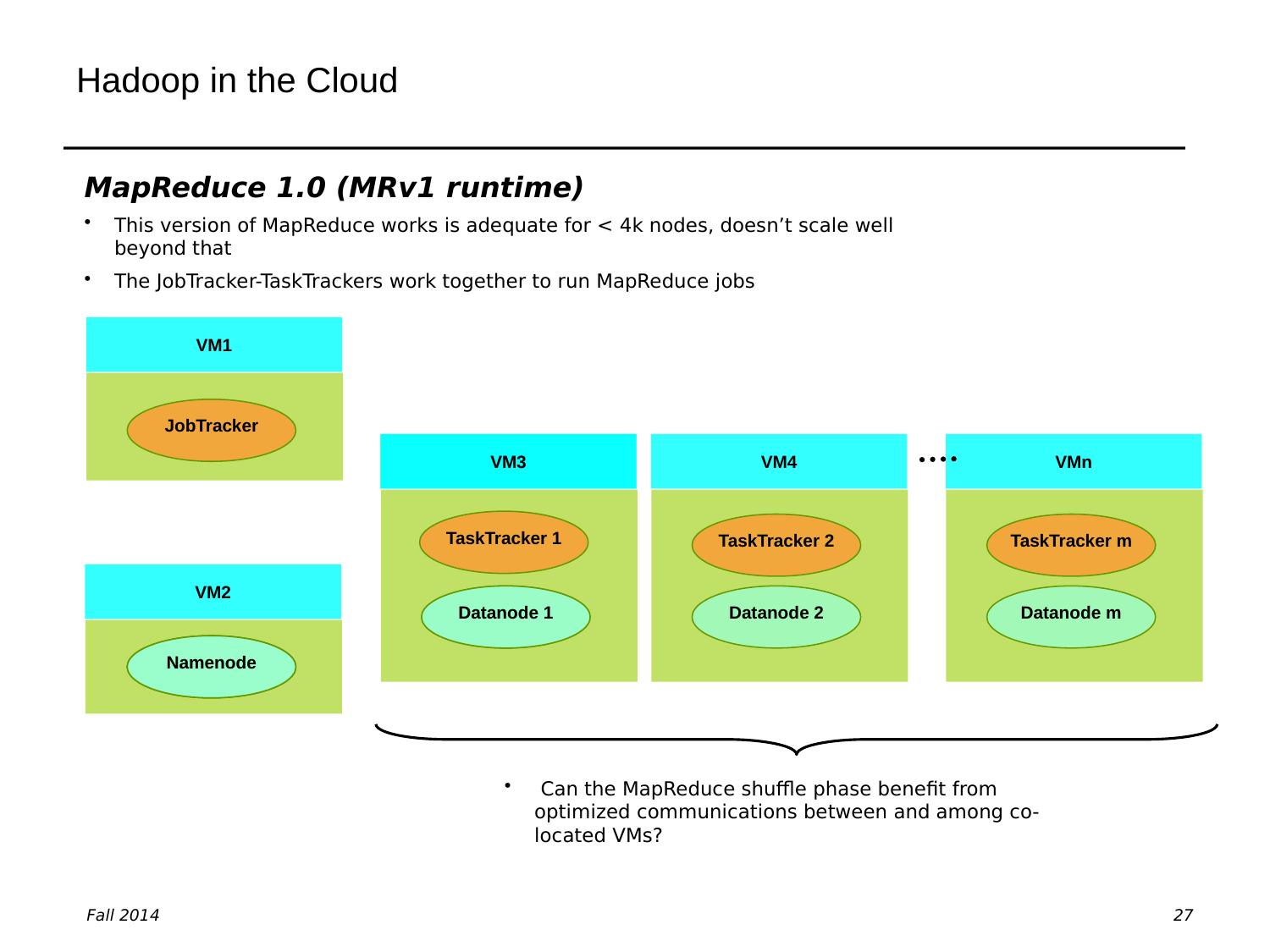

# Hadoop in the Cloud
MapReduce 1.0 (MRv1 runtime)
This version of MapReduce works is adequate for < 4k nodes, doesn’t scale well beyond that
The JobTracker-TaskTrackers work together to run MapReduce jobs
VM1

JobTracker
VM3
VM3
VM4

TaskTracker 2
Datanode 2
VMn

TaskTracker m
Datanode m

TaskTracker 1
VM2
Datanode 1
Datanode 1

Namenode
Namenode
Namenode
 Can the MapReduce shuffle phase benefit from optimized communications between and among co-located VMs?
27